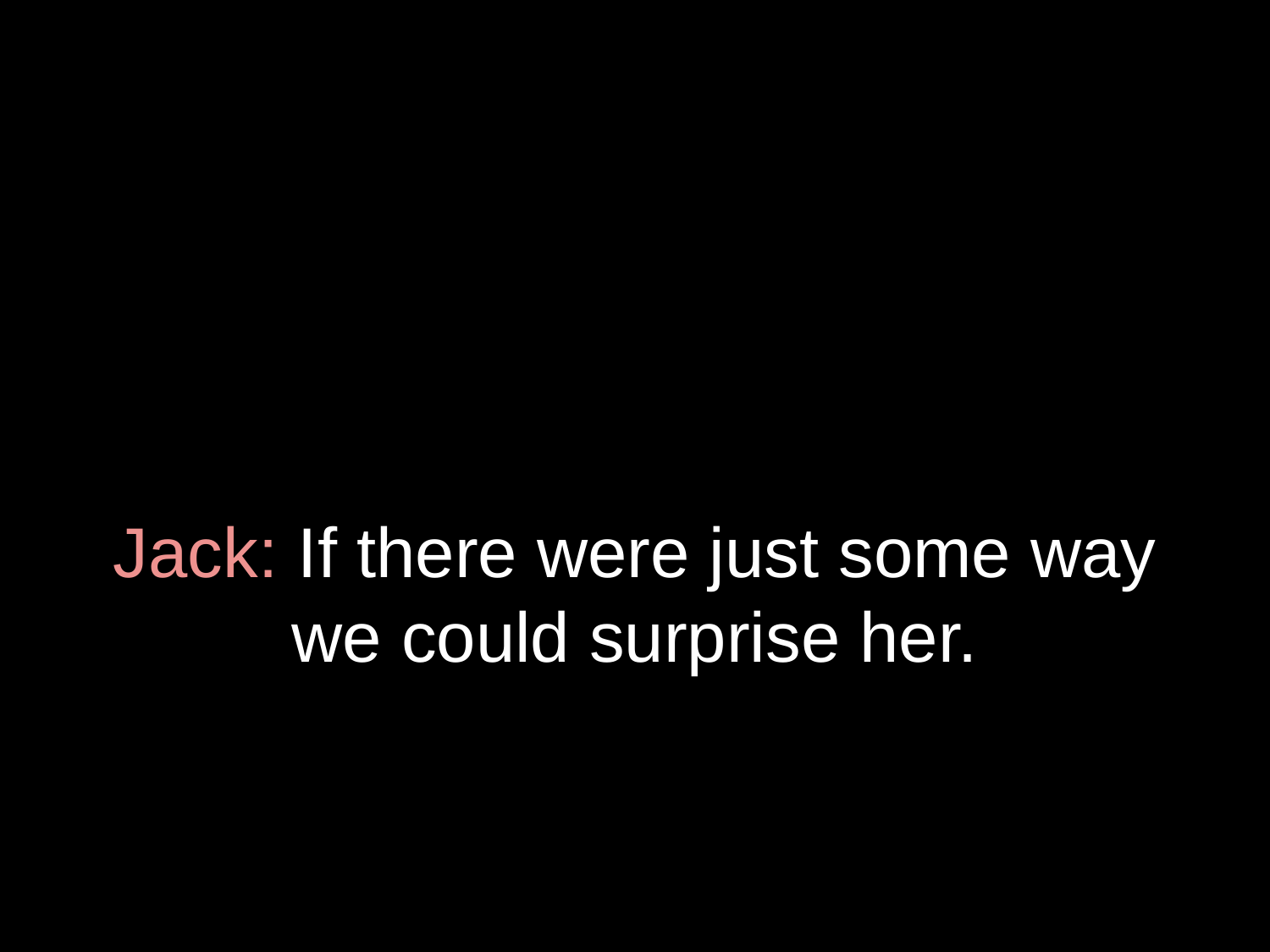

# Jack: If there were just some way we could surprise her.